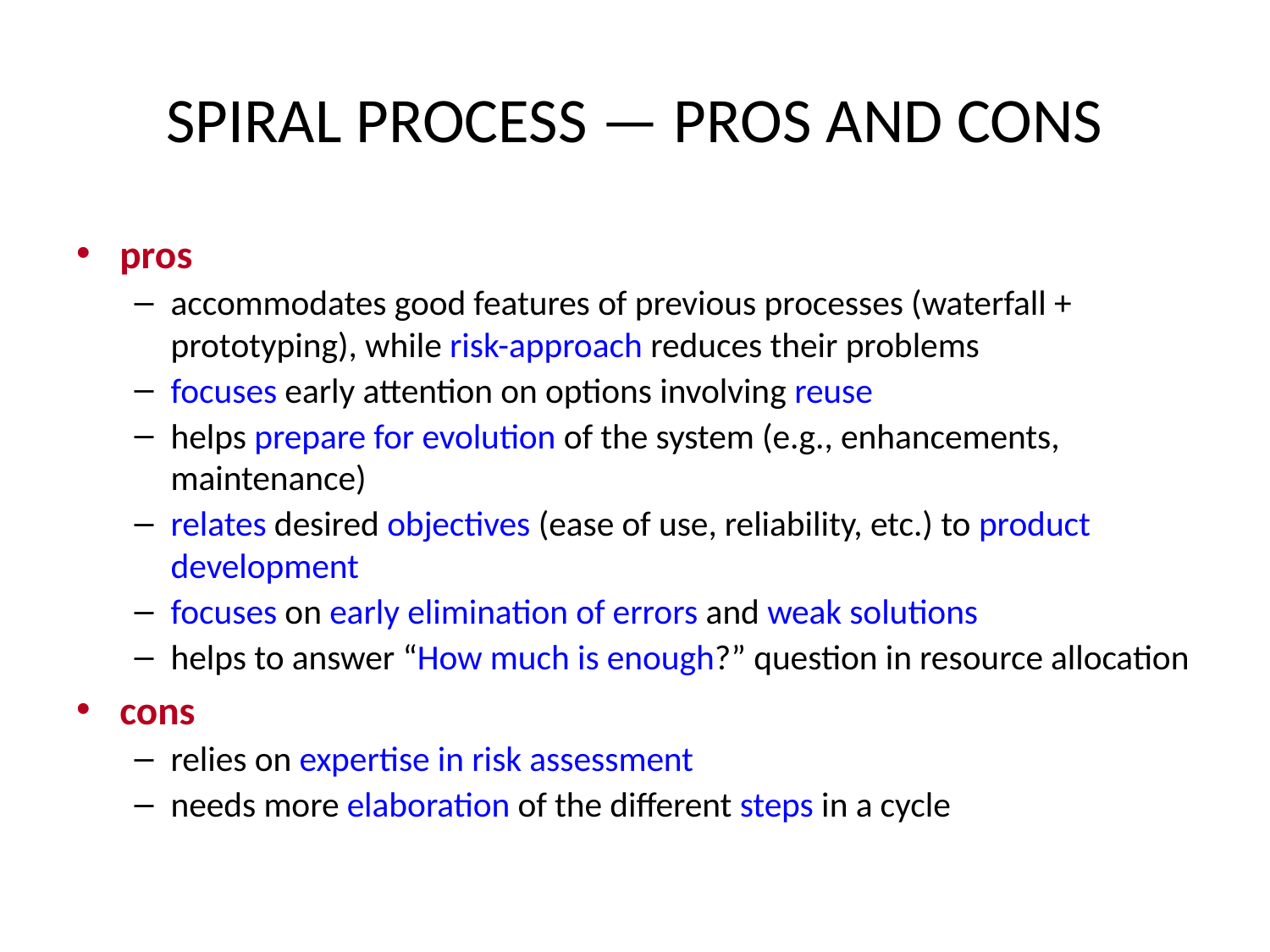

# SPIRAL PROCESS — PROS AND CONS
pros
accommodates good features of previous processes (waterfall + prototyping), while risk-approach reduces their problems
focuses early attention on options involving reuse
helps prepare for evolution of the system (e.g., enhancements, maintenance)
relates desired objectives (ease of use, reliability, etc.) to product development
focuses on early elimination of errors and weak solutions
helps to answer “How much is enough?” question in resource allocation
cons
relies on expertise in risk assessment
needs more elaboration of the different steps in a cycle